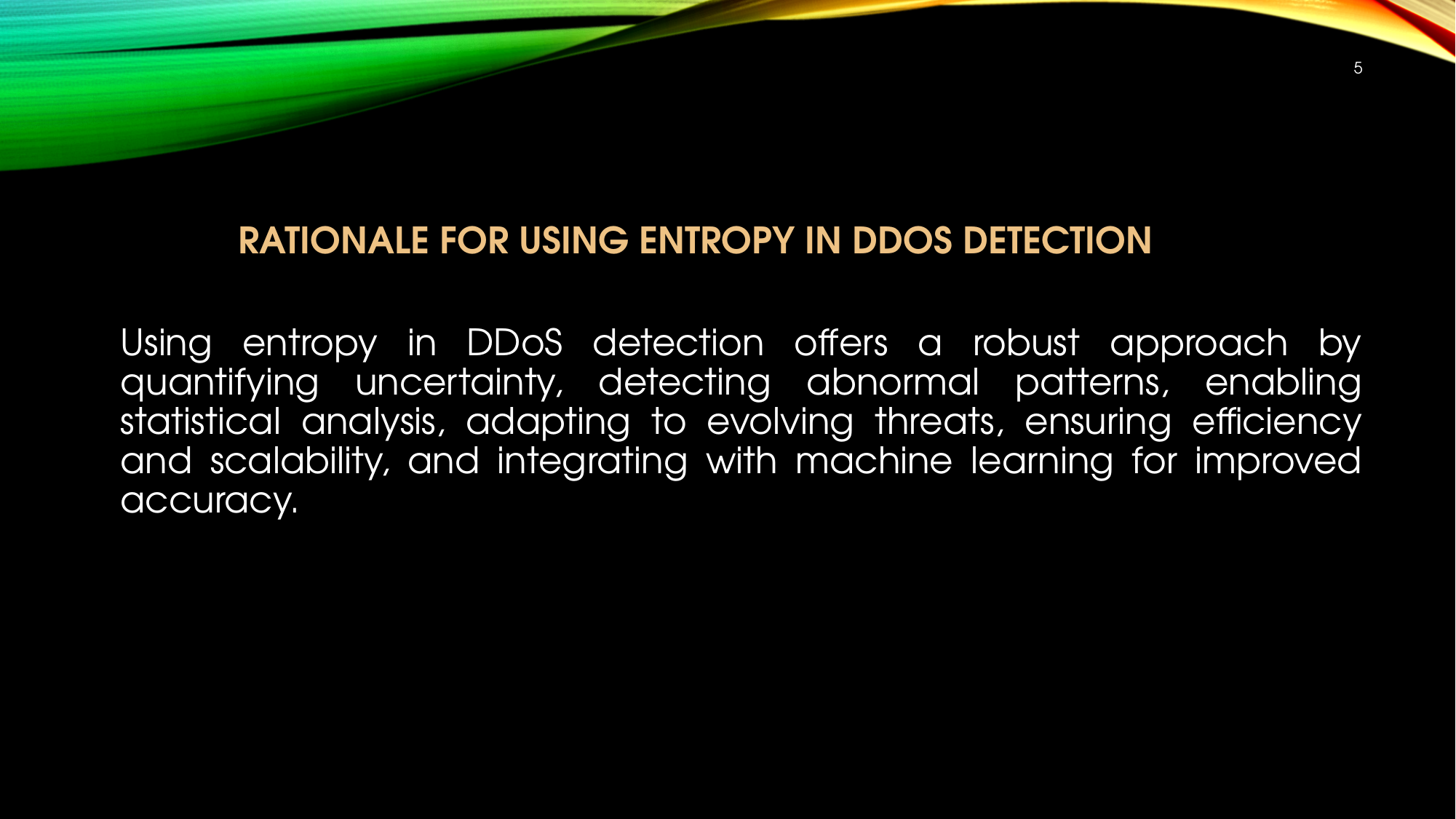

5
# Rationale for Using Entropy in DDoS Detection
Using entropy in DDoS detection offers a robust approach by quantifying uncertainty, detecting abnormal patterns, enabling statistical analysis, adapting to evolving threats, ensuring efficiency and scalability, and integrating with machine learning for improved accuracy.